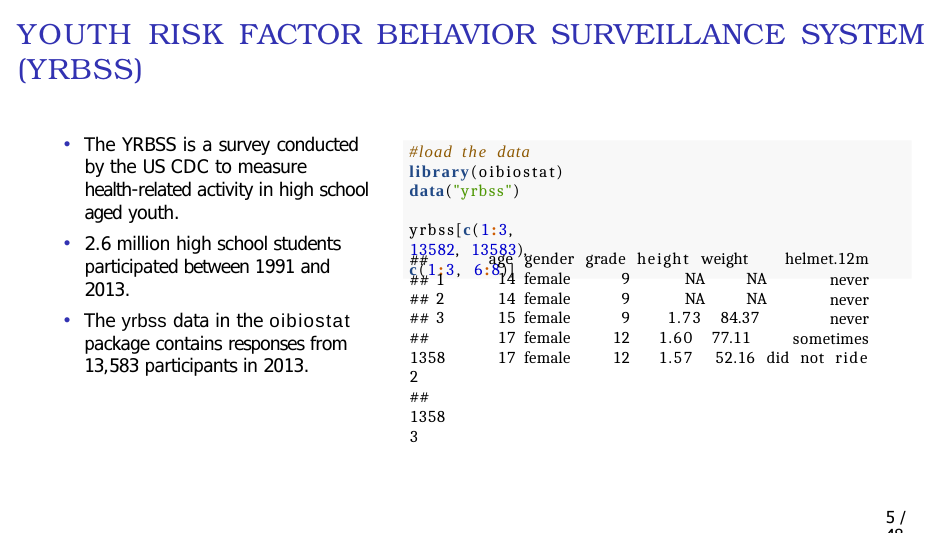

# Youth Risk Factor Behavior Surveillance System (YRBSS)
The YRBSS is a survey conducted
#load the data library(oibiostat) data("yrbss")
yrbss[c(1:3, 13582, 13583), c(1:3, 6:8)]
by the US CDC to measure
health-related activity in high school aged youth.
2.6 million high school students
## ## 1
## 2
## 3
## 13582
## 13583
age gender grade height weight
helmet.12m
never never never sometimes
participated between 1991 and 2013.
14 female
14 female
15 female
17 female
17 female
9	NA	NA
9	NA	NA
9	1.73  84.37
12	1.60  77.11
12	1.57  52.16 did not ride
The yrbss data in the oibiostat
package contains responses from 13,583 participants in 2013.
5 / 48